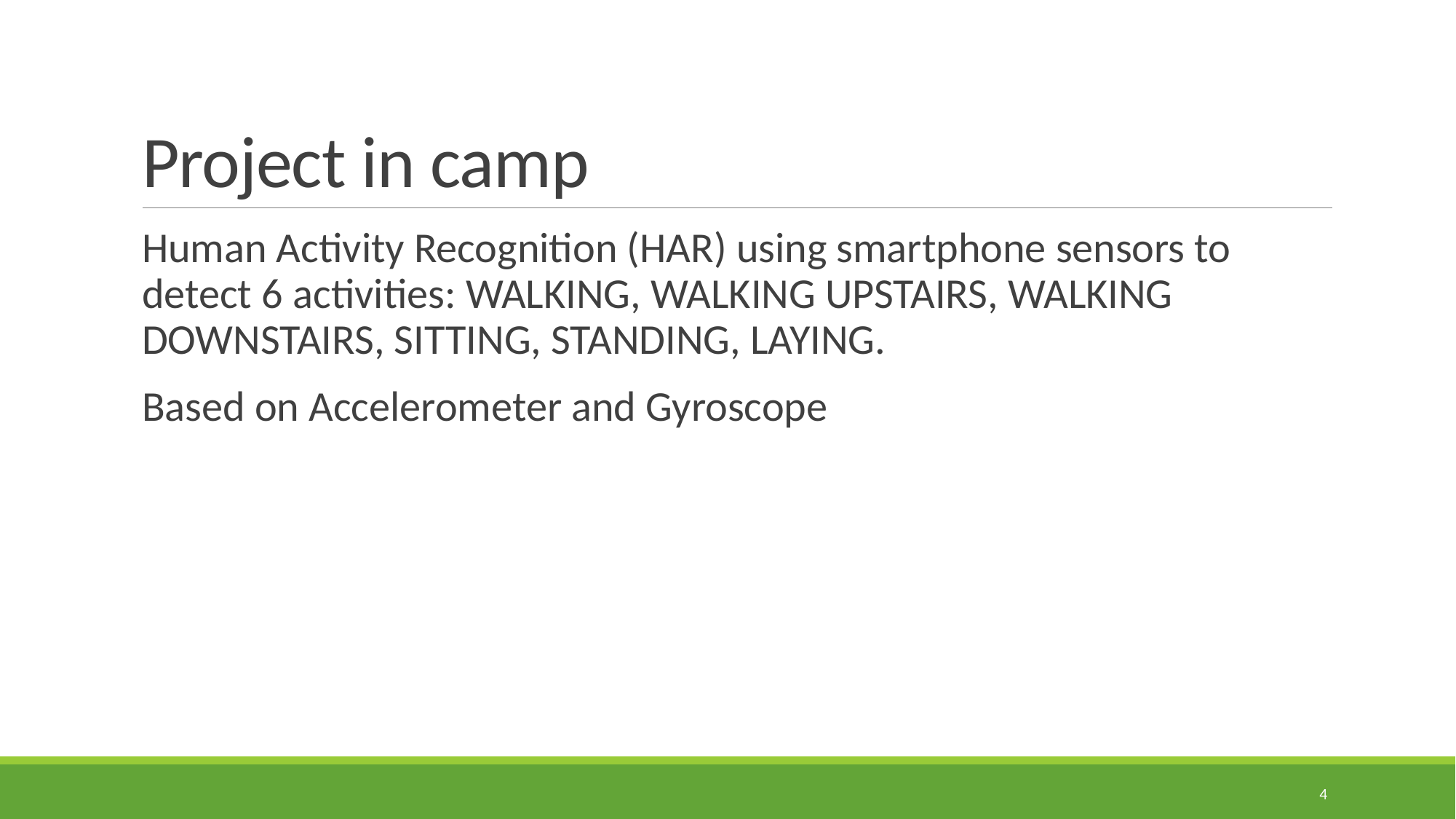

# Project in camp
Human Activity Recognition (HAR) using smartphone sensors to detect 6 activities: WALKING, WALKING UPSTAIRS, WALKING DOWNSTAIRS, SITTING, STANDING, LAYING.
Based on Accelerometer and Gyroscope

4